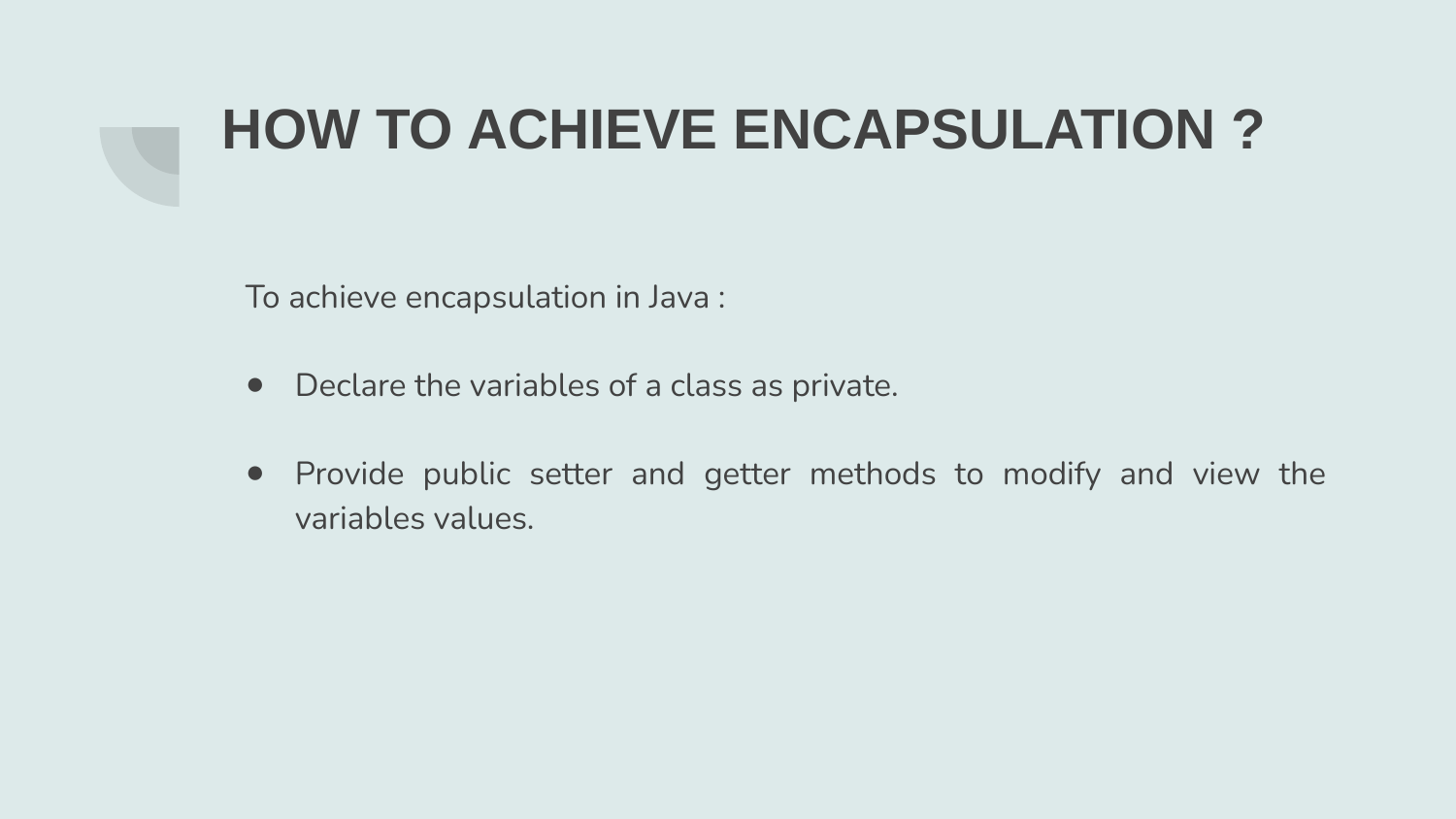

# HOW TO ACHIEVE ENCAPSULATION ?

To achieve encapsulation in Java :

Declare the variables of a class as private.

Provide public setter and getter methods to modify and view the variables values.